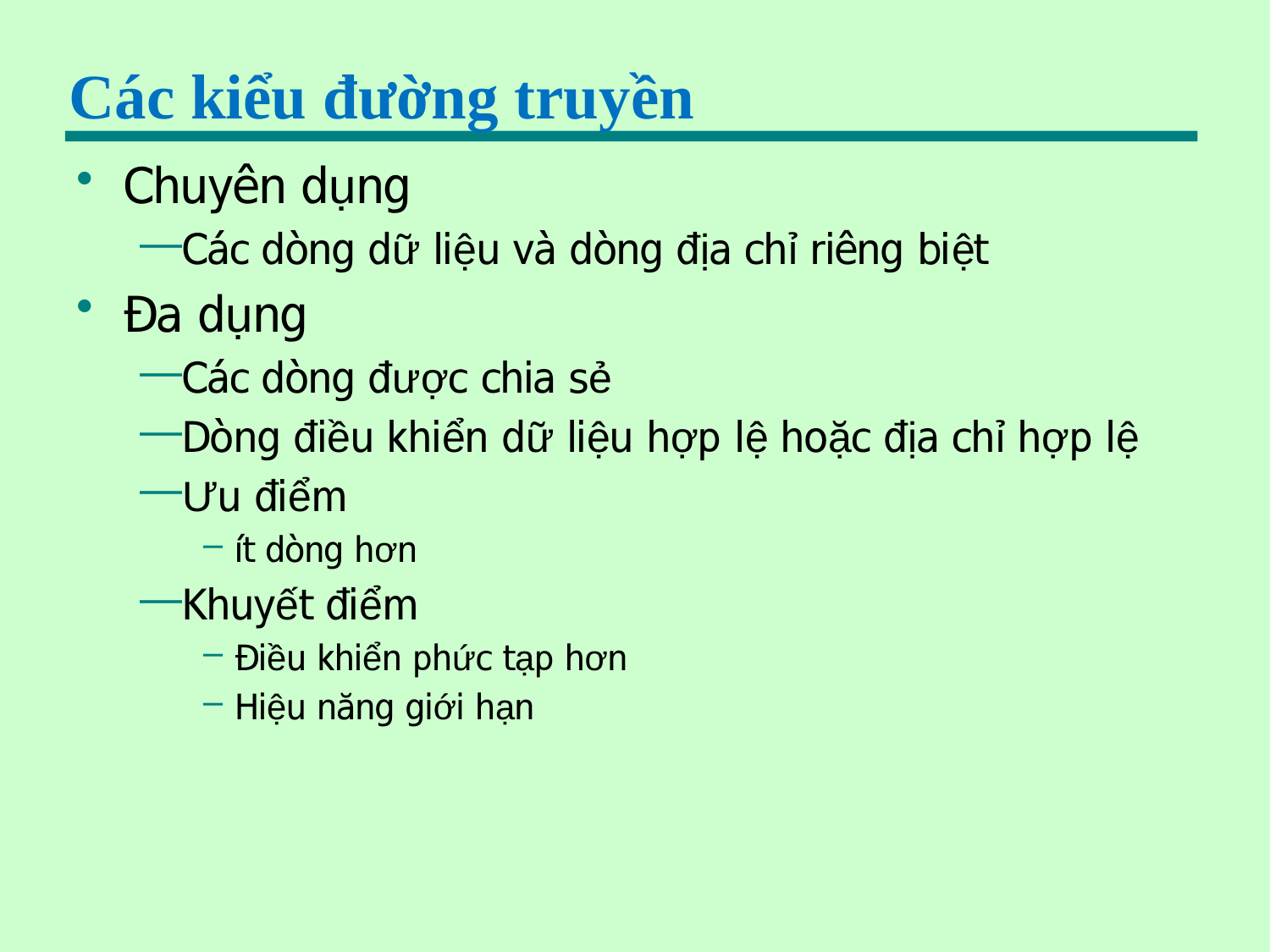

# Các kiểu đường truyền
Chuyên dụng
Các dòng dữ liệu và dòng địa chỉ riêng biệt
Đa dụng
Các dòng được chia sẻ
Dòng điều khiển dữ liệu hợp lệ hoặc địa chỉ hợp lệ
Ưu điểm
ít dòng hơn
Khuyết điểm
Điều khiển phức tạp hơn
Hiệu năng giới hạn